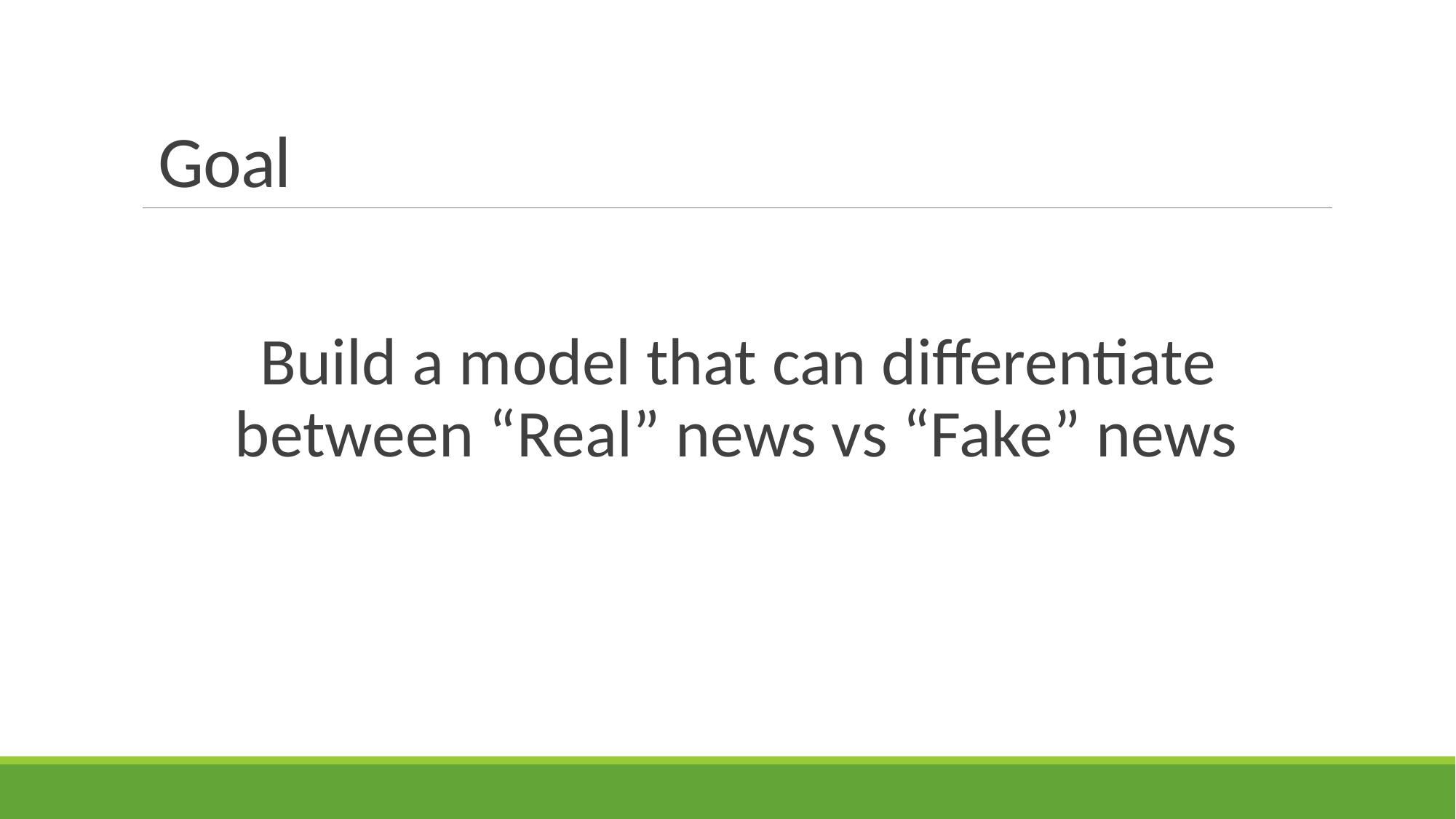

# Goal

Build a model that can differentiate between “Real” news vs “Fake” news